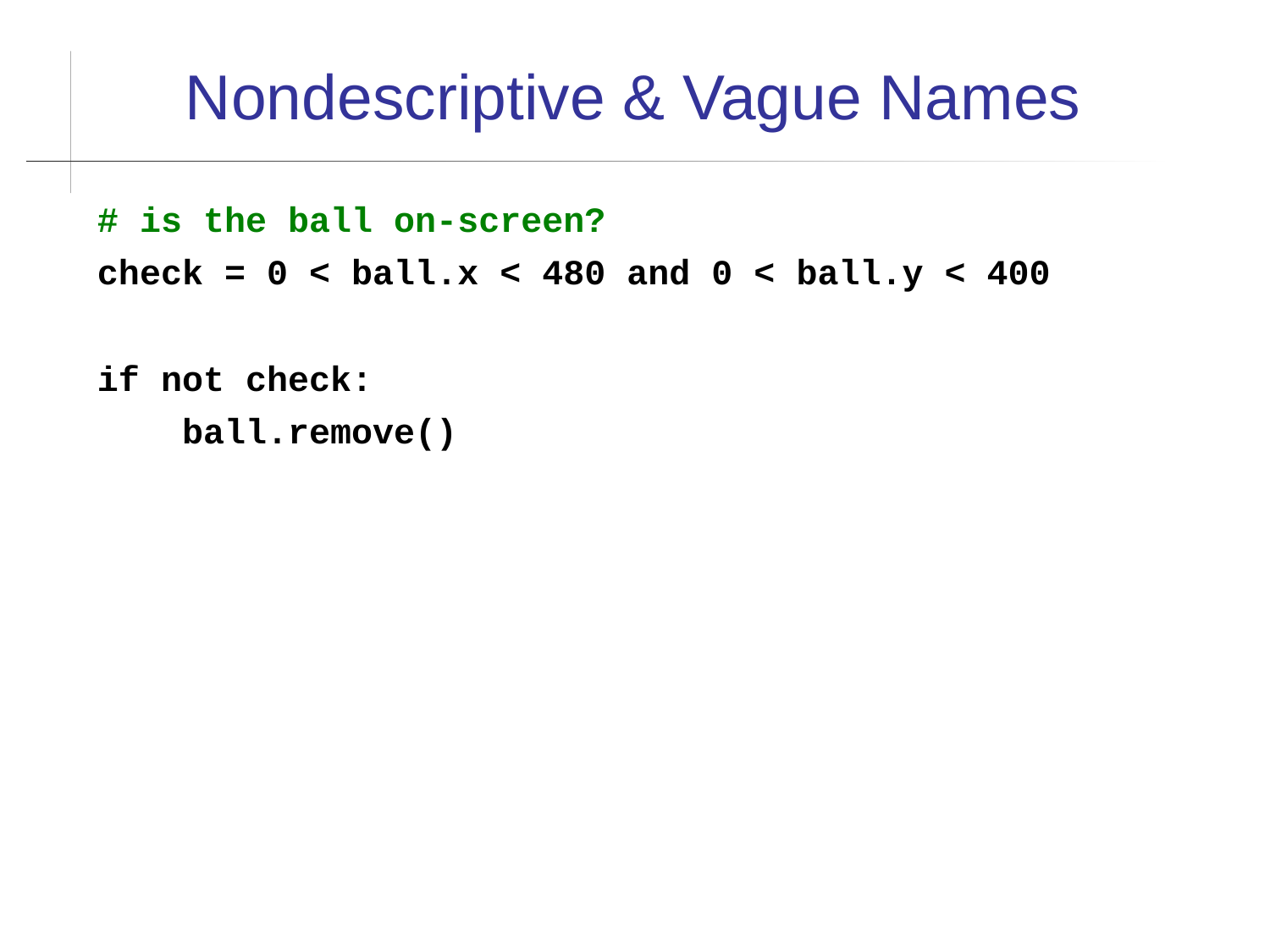

Nondescriptive & Vague Names
# is the ball on-screen?
check = 0 < ball.x < 480 and 0 < ball.y < 400

if not check:
    ball.remove()